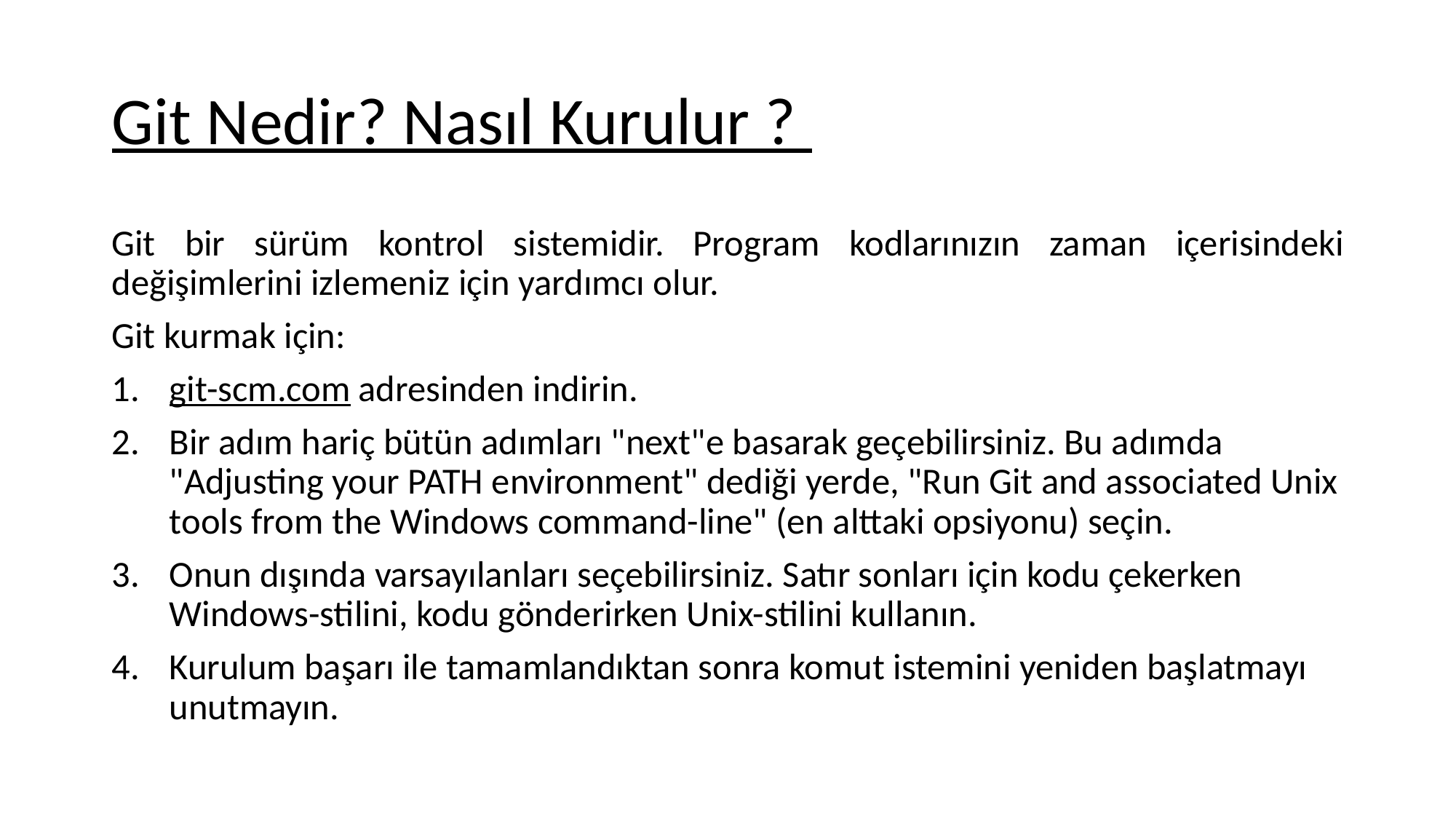

# Git Nedir? Nasıl Kurulur ?
Git bir sürüm kontrol sistemidir. Program kodlarınızın zaman içerisindeki değişimlerini izlemeniz için yardımcı olur.
Git kurmak için:
git-scm.com adresinden indirin.
Bir adım hariç bütün adımları "next"e basarak geçebilirsiniz. Bu adımda "Adjusting your PATH environment" dediği yerde, "Run Git and associated Unix tools from the Windows command-line" (en alttaki opsiyonu) seçin.
Onun dışında varsayılanları seçebilirsiniz. Satır sonları için kodu çekerken Windows-stilini, kodu gönderirken Unix-stilini kullanın.
Kurulum başarı ile tamamlandıktan sonra komut istemini yeniden başlatmayı unutmayın.